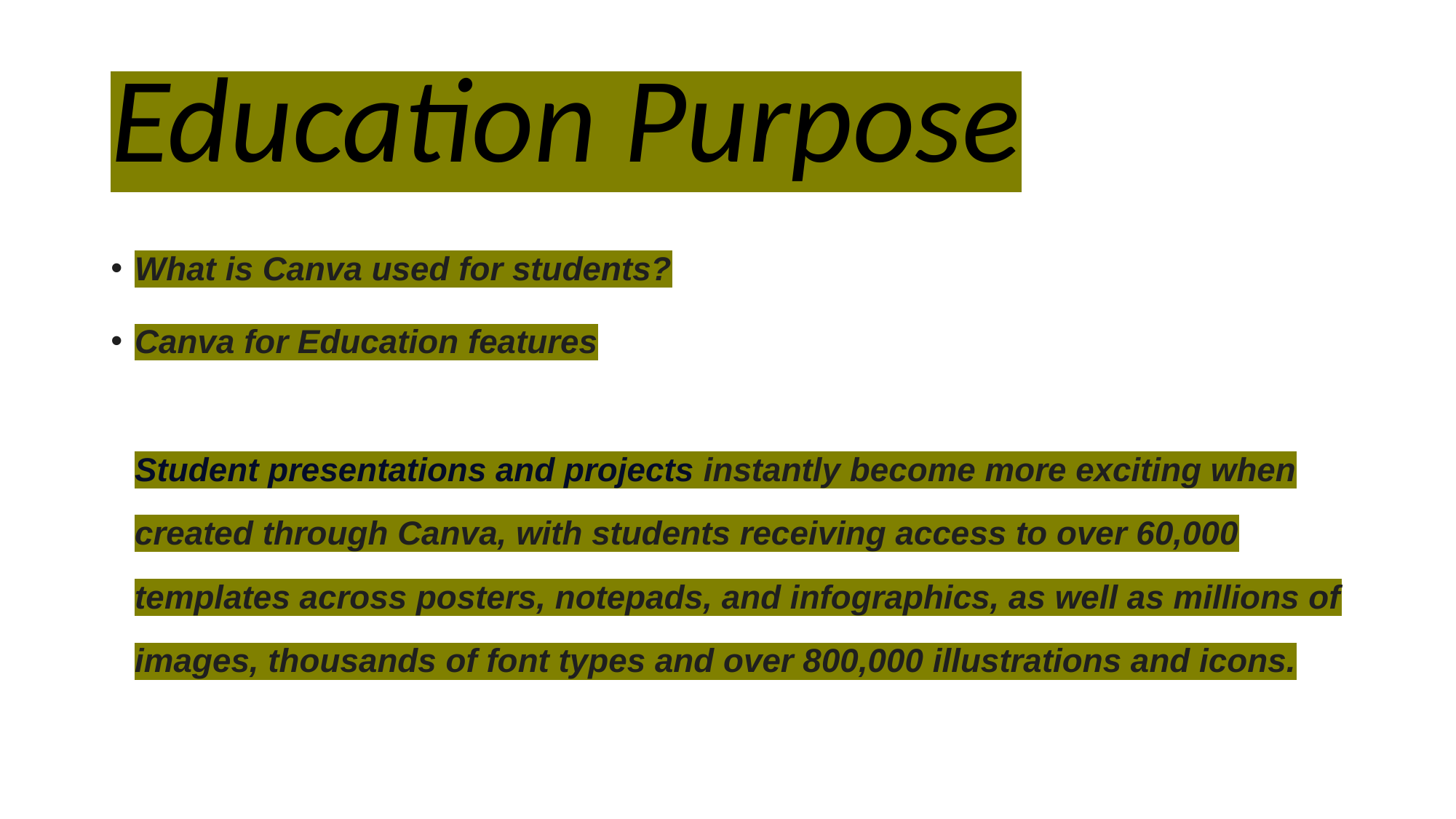

# Education Purpose
What is Canva used for students?
Canva for Education features
Student presentations and projects instantly become more exciting when created through Canva, with students receiving access to over 60,000 templates across posters, notepads, and infographics, as well as millions of images, thousands of font types and over 800,000 illustrations and icons.